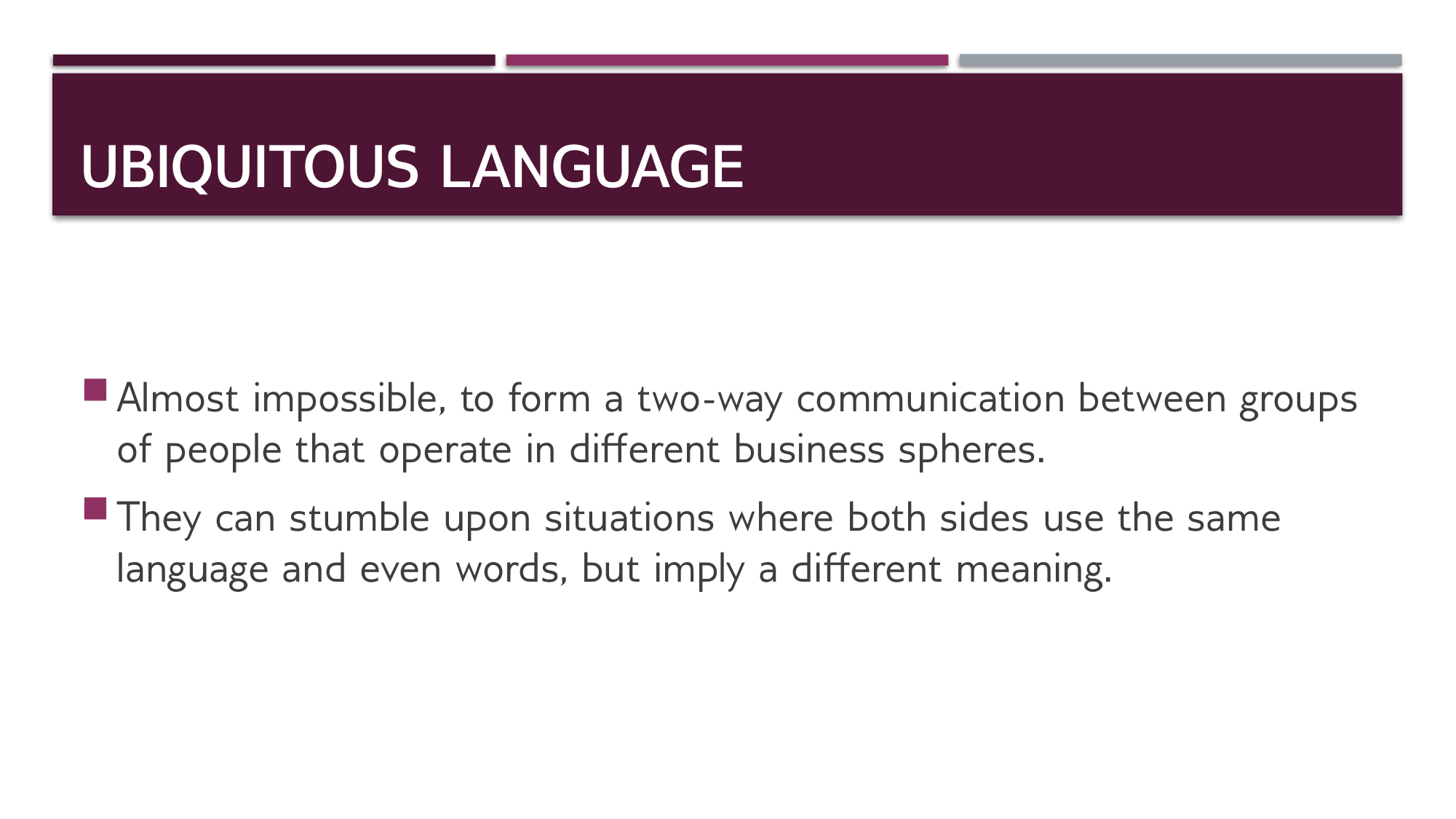

# Ubiquitous language
Almost impossible, to form a two-way communication between groups of people that operate in different business spheres.
They can stumble upon situations where both sides use the same language and even words, but imply a different meaning.